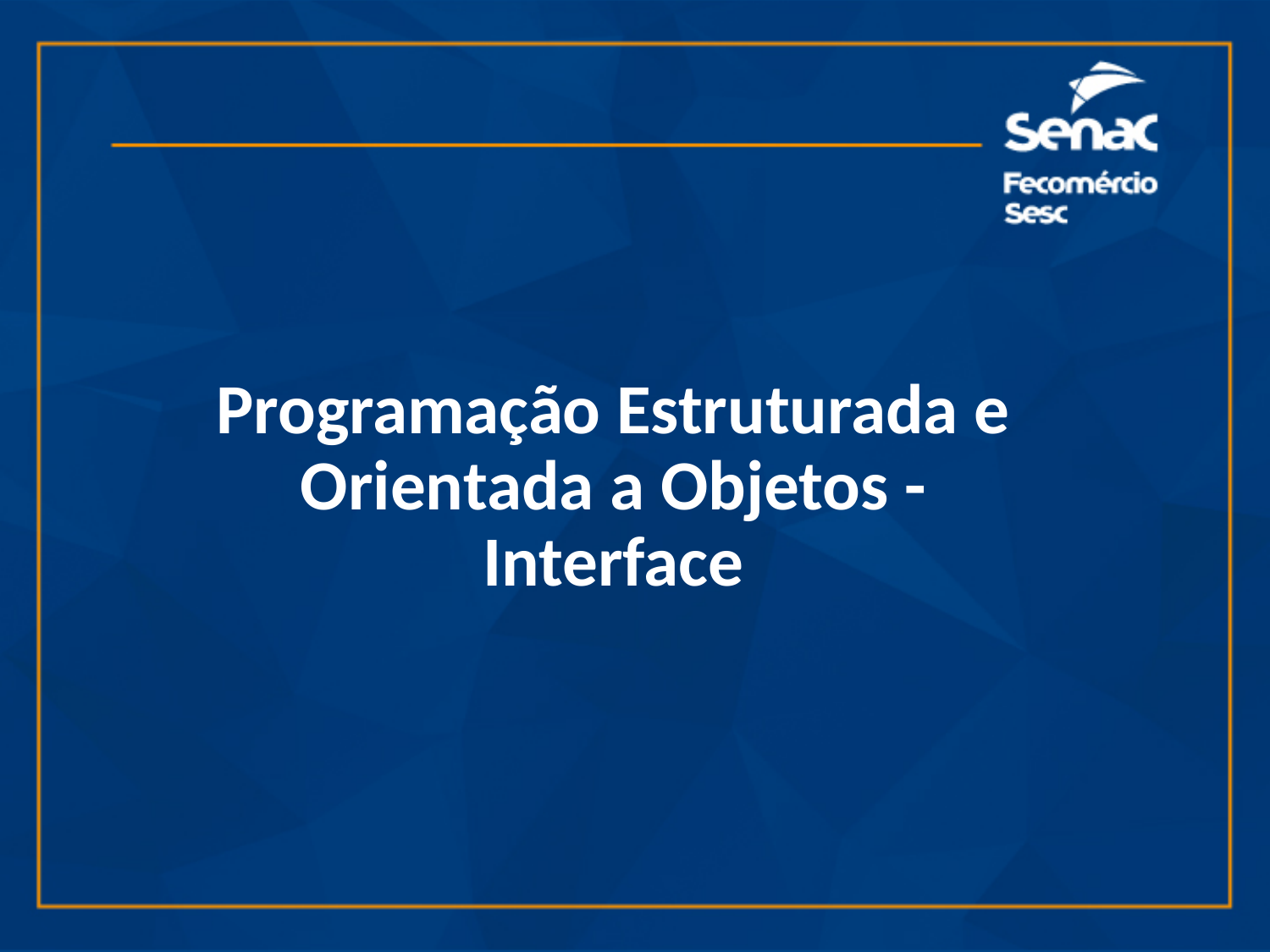

Programação Estruturada e Orientada a Objetos - Interface